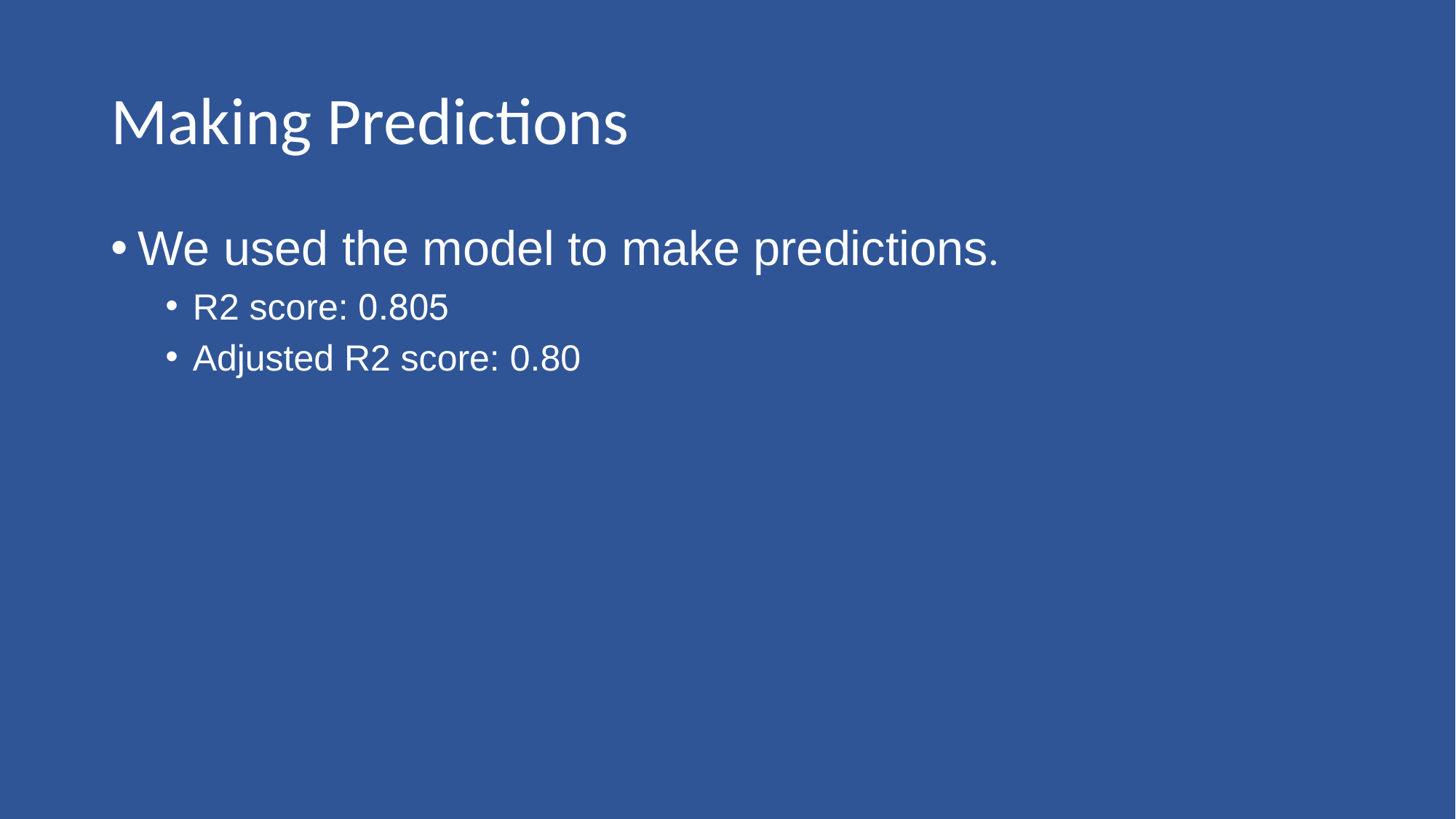

# Making Predictions
We used the model to make predictions.
R2 score: 0.805
Adjusted R2 score: 0.80